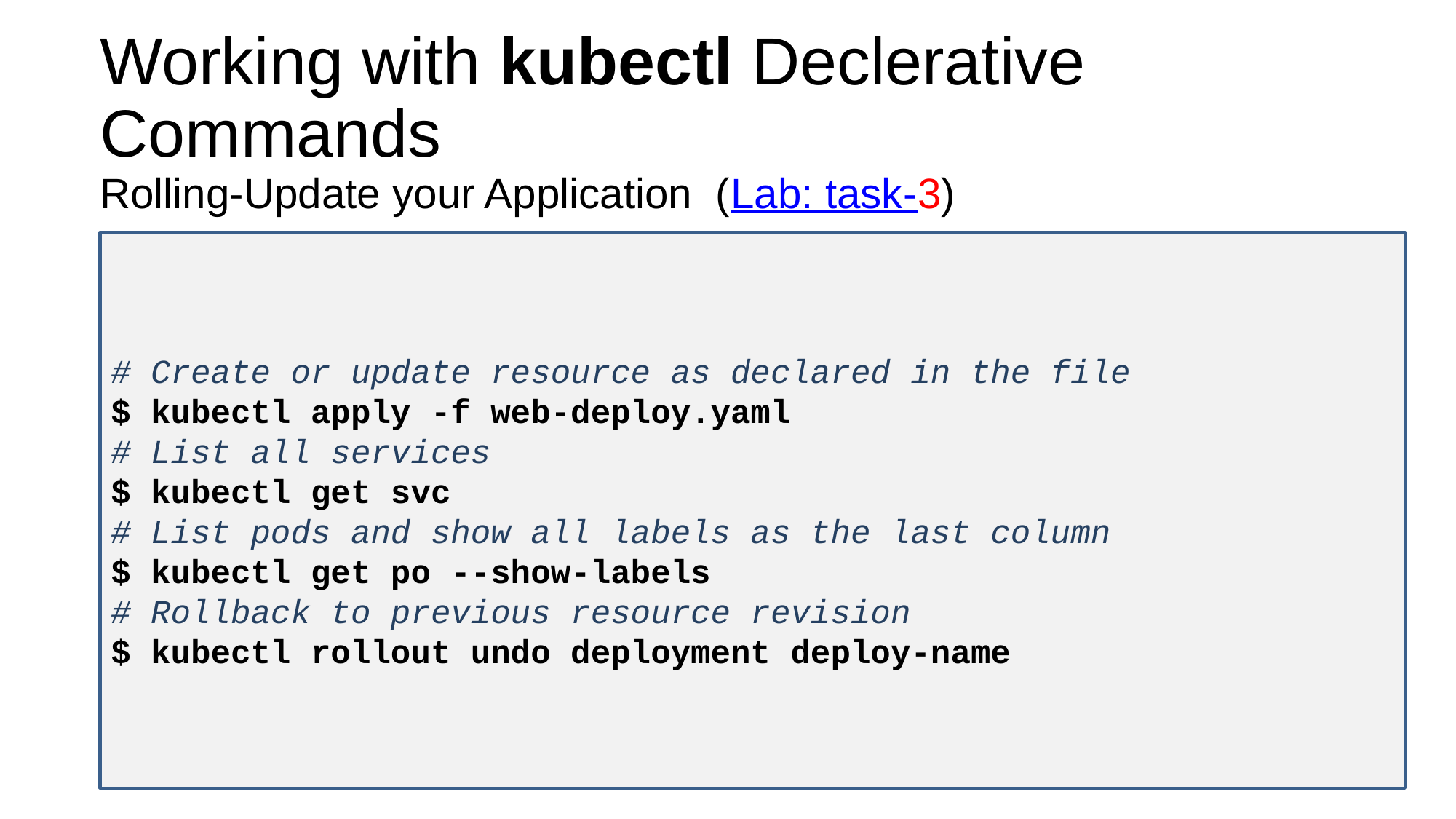

# Working with kubectl Declerative Commands
Rolling-Update your Application  (Lab: task-3)

# Create or update resource as declared in the file
$ kubectl apply -f web-deploy.yaml
# List all services
$ kubectl get svc
# List pods and show all labels as the last column
$ kubectl get po --show-labels
# Rollback to previous resource revision
$ kubectl rollout undo deployment deploy-name